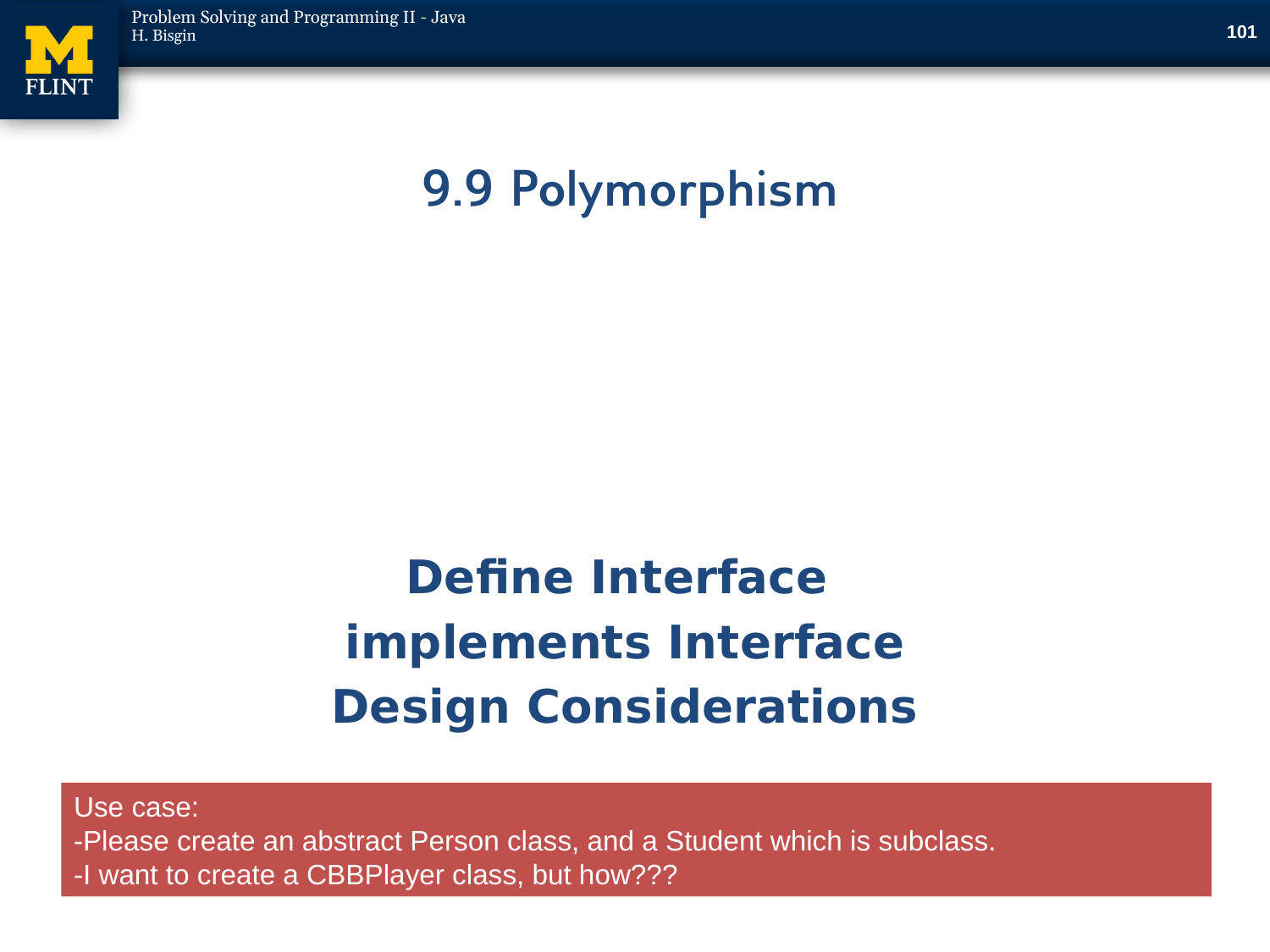

101
# 9.9 Polymorphism
Define Interface
implements Interface
Design Considerations

Use case:
-Please create an abstract Person class, and a Student which is subclass.
-I want to create a CBBPlayer class, but how???